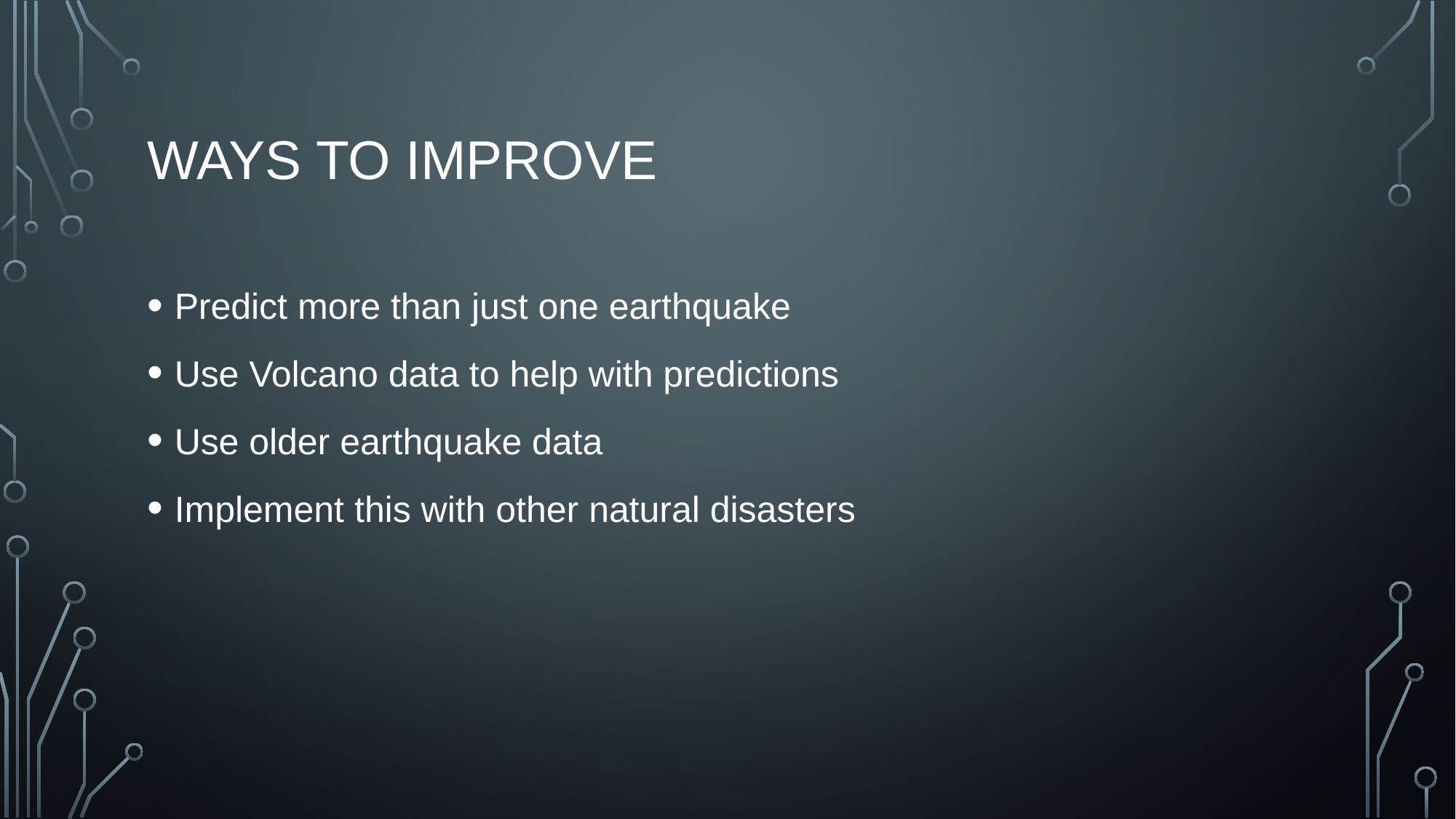

# Ways to Improve
Predict more than just one earthquake
Use Volcano data to help with predictions
Use older earthquake data
Implement this with other natural disasters